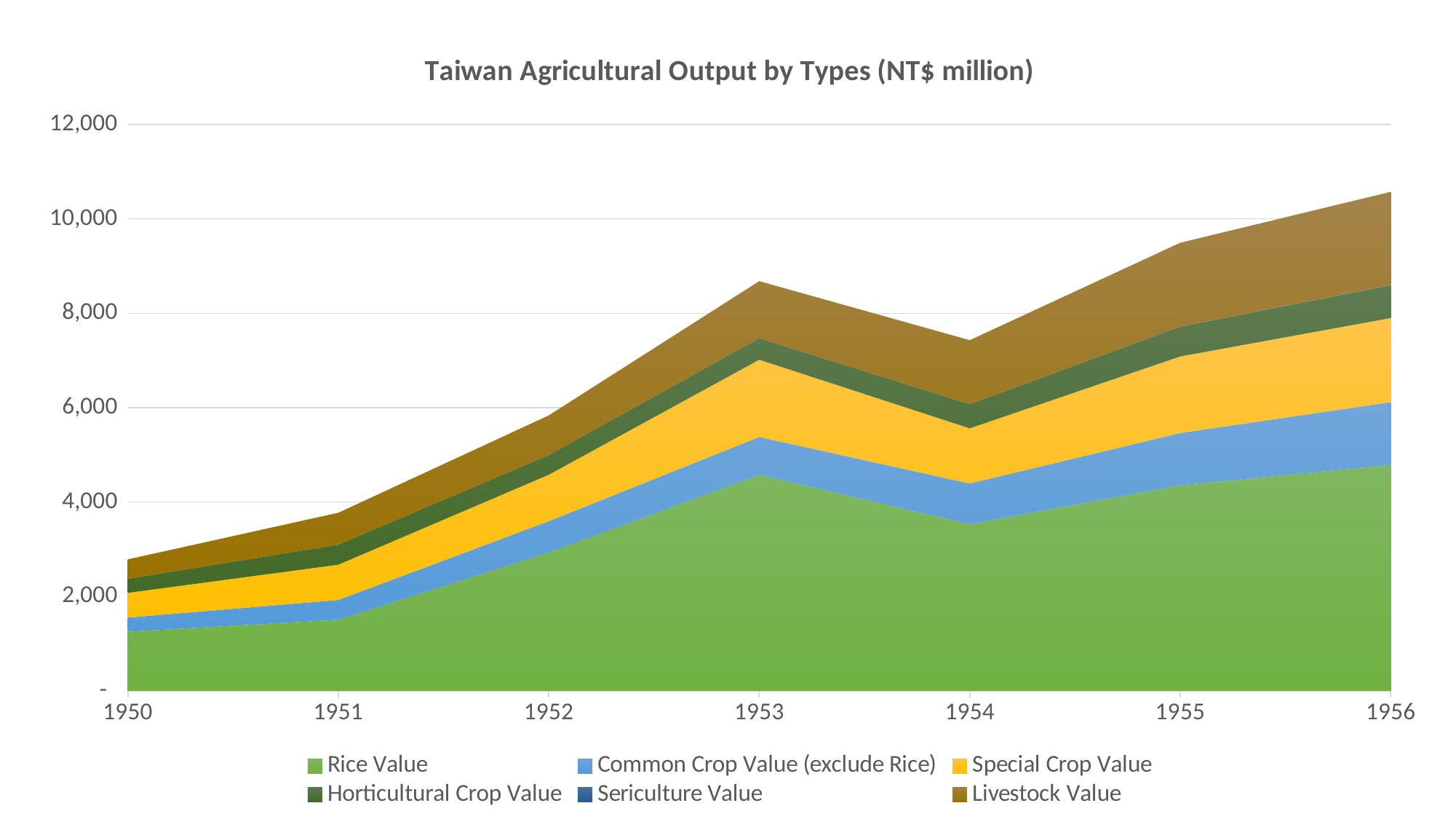

### Chart: Taiwan Agricultural Output by Types (NT$ million)

| Category | Rice Value | Common Crop Value (exclude Rice) | Special Crop Value | Horticultural Crop Value | Sericulture Value | Livestock Value |
|---|---|---|---|---|---|---|
| 1950 | 1255.12095 | 298.064846 | 523.648716 | 297.153074 | 0.228448 | 412.5368 |
| 1951 | 1507.694104 | 417.85121 | 748.338763 | 423.512365 | 0.283536 | 676.085075 |
| 1952 | 2932.922801 | 663.261676 | 983.552005 | 415.911053 | 0.795004 | 841.109879 |
| 1953 | 4577.181726 | 802.598705 | 1638.025677 | 452.492698 | 1.164047 | 1209.948974 |
| 1954 | 3531.832945 | 861.148377 | 1169.623886 | 510.807318 | 1.119765 | 1356.111251 |
| 1955 | 4357.219501 | 1106.346484 | 1623.182115 | 630.161032 | 2.269572 | 1775.68153 |
| 1956 | 4786.005365 | 1331.356311 | 1782.428245 | 694.920774 | 4.49989 | 1974.834847 |